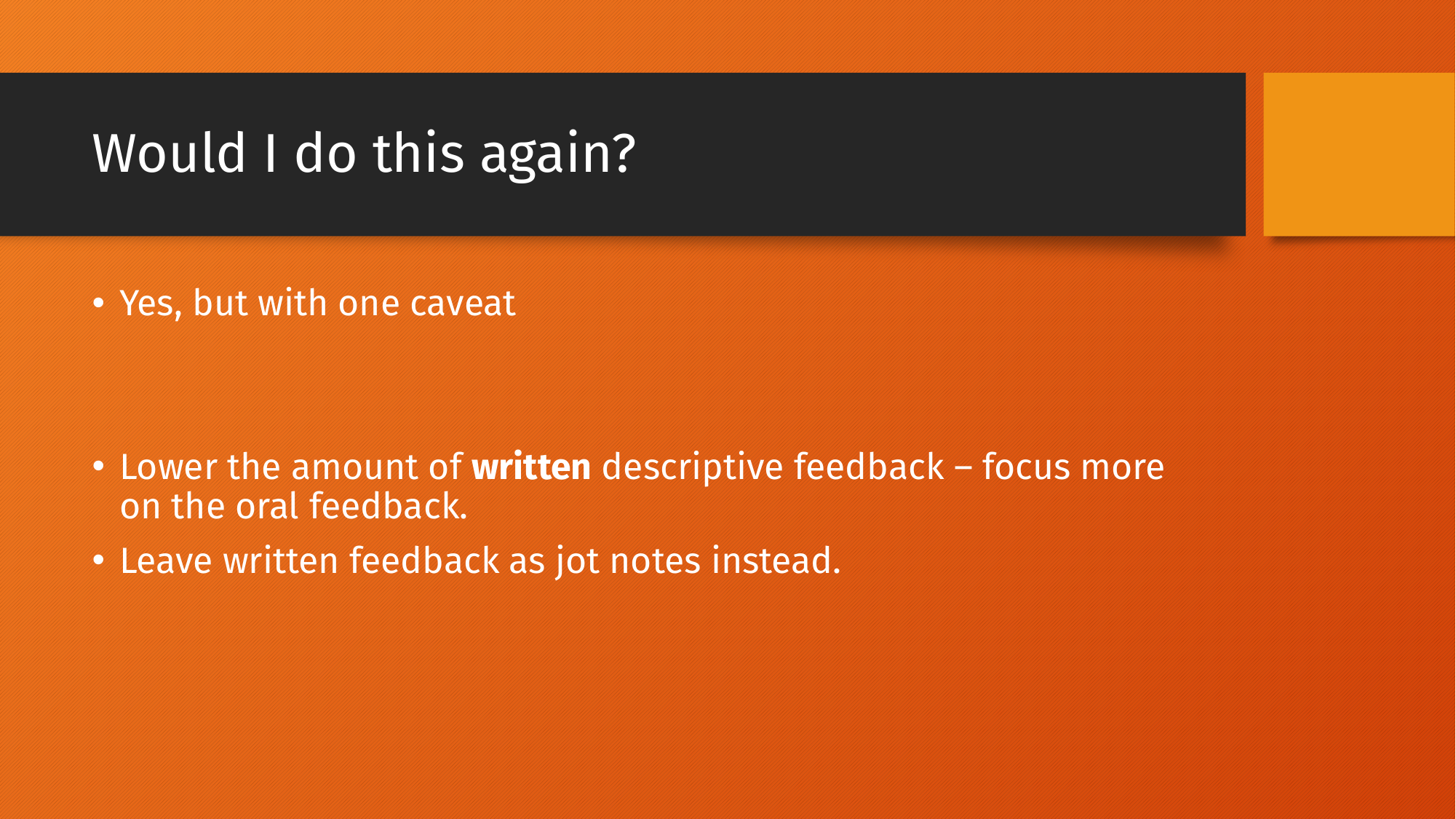

# Would I do this again?
Yes, but with one caveat

Lower the amount of written descriptive feedback – focus more on the oral feedback.
Leave written feedback as jot notes instead.